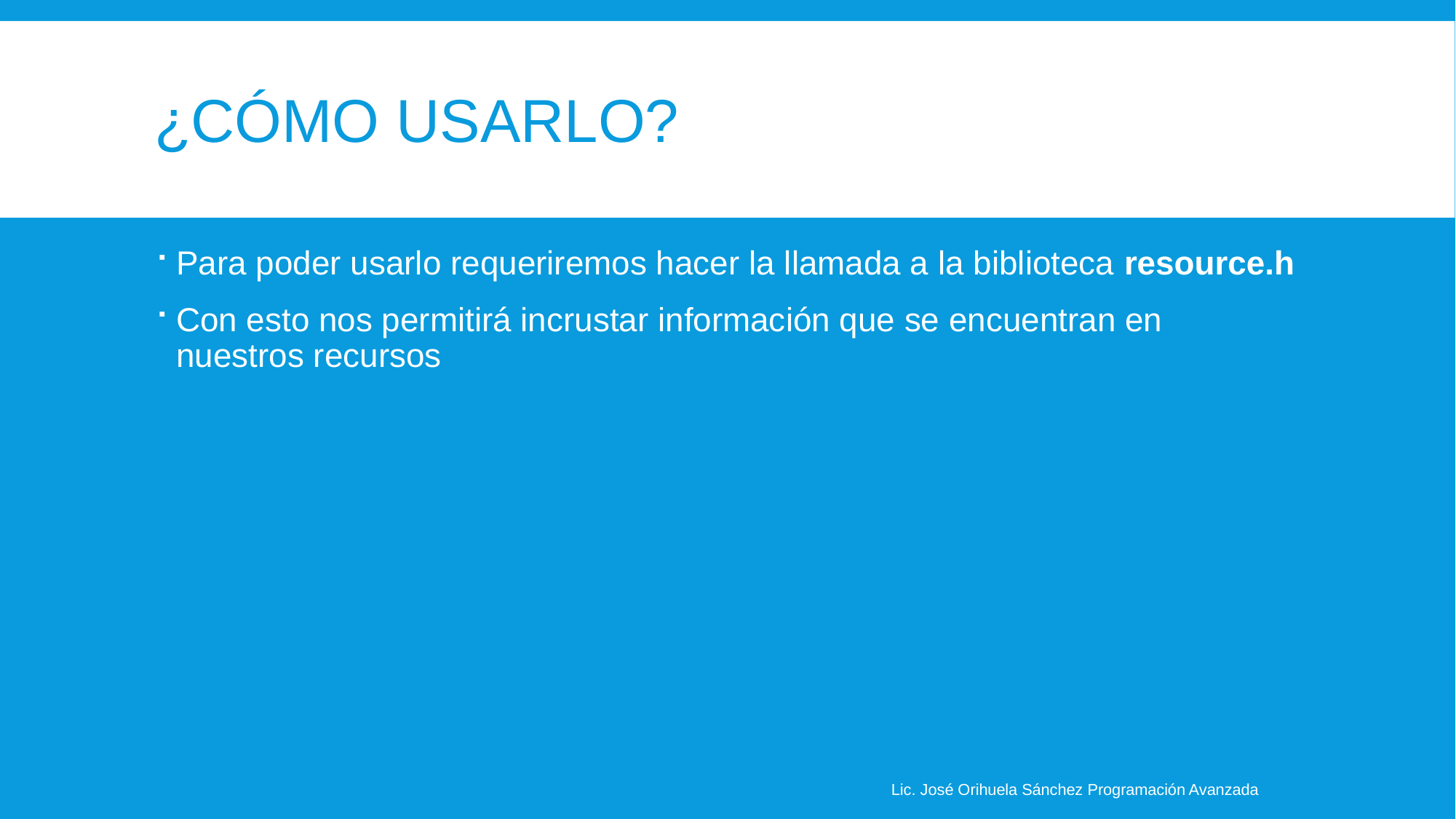

# ¿Cómo usarlo?
Para poder usarlo requeriremos hacer la llamada a la biblioteca resource.h
Con esto nos permitirá incrustar información que se encuentran en nuestros recursos
Lic. José Orihuela Sánchez Programación Avanzada